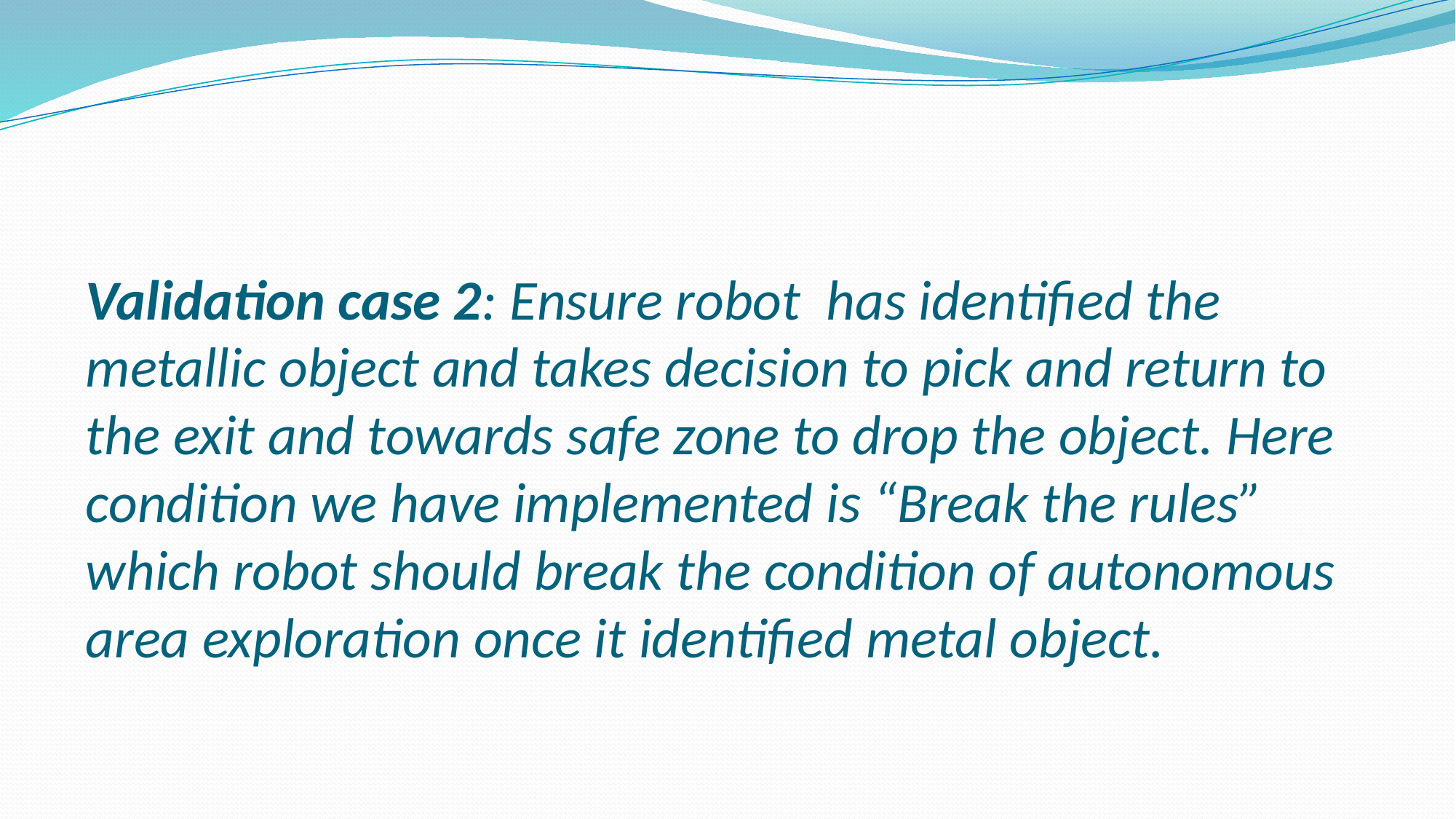

# Validation case 2: Ensure robot  has identified the metallic object and takes decision to pick and return to the exit and towards safe zone to drop the object. Here condition we have implemented is “Break the rules” which robot should break the condition of autonomous area exploration once it identified metal object.